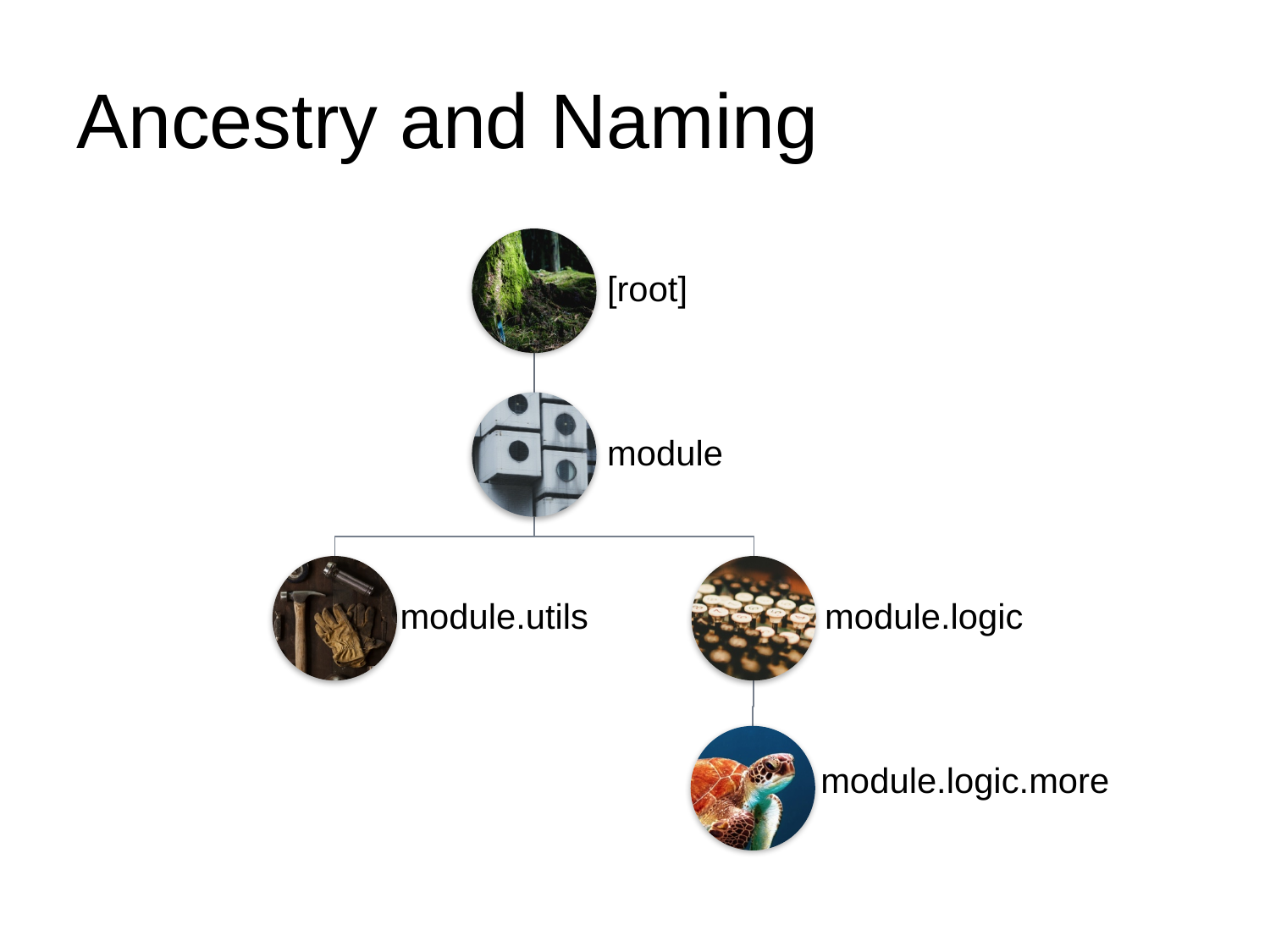

# Ancestry and Naming
[root]
module
module.utils
module.logic
module.logic.more